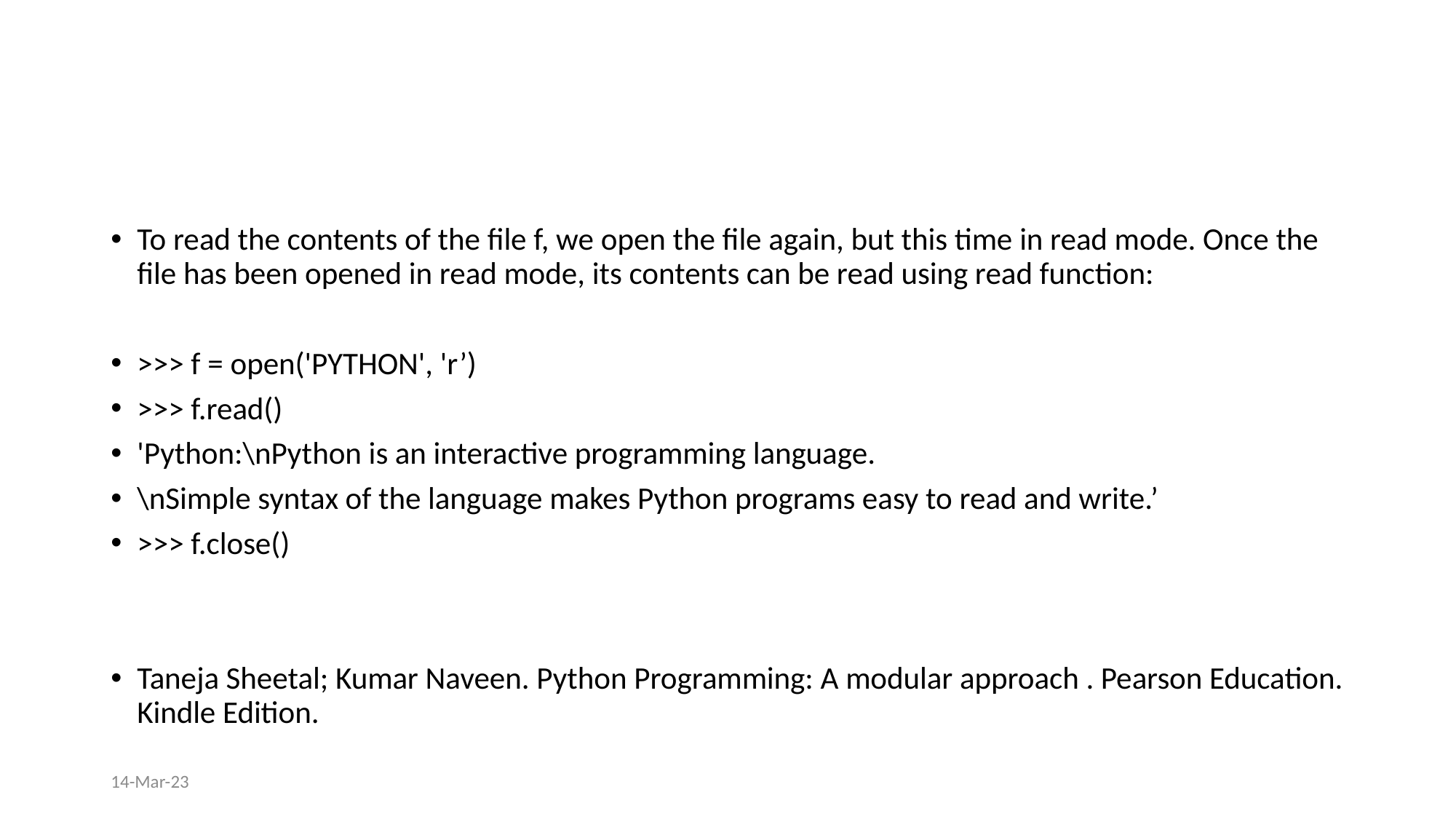

#
To read the contents of the file f, we open the file again, but this time in read mode. Once the file has been opened in read mode, its contents can be read using read function:

>>> f = open('PYTHON', 'r’)
>>> f.read()
'Python:\nPython is an interactive programming language.
\nSimple syntax of the language makes Python programs easy to read and write.’
>>> f.close()

Taneja Sheetal; Kumar Naveen. Python Programming: A modular approach . Pearson Education. Kindle Edition.
14-Mar-23